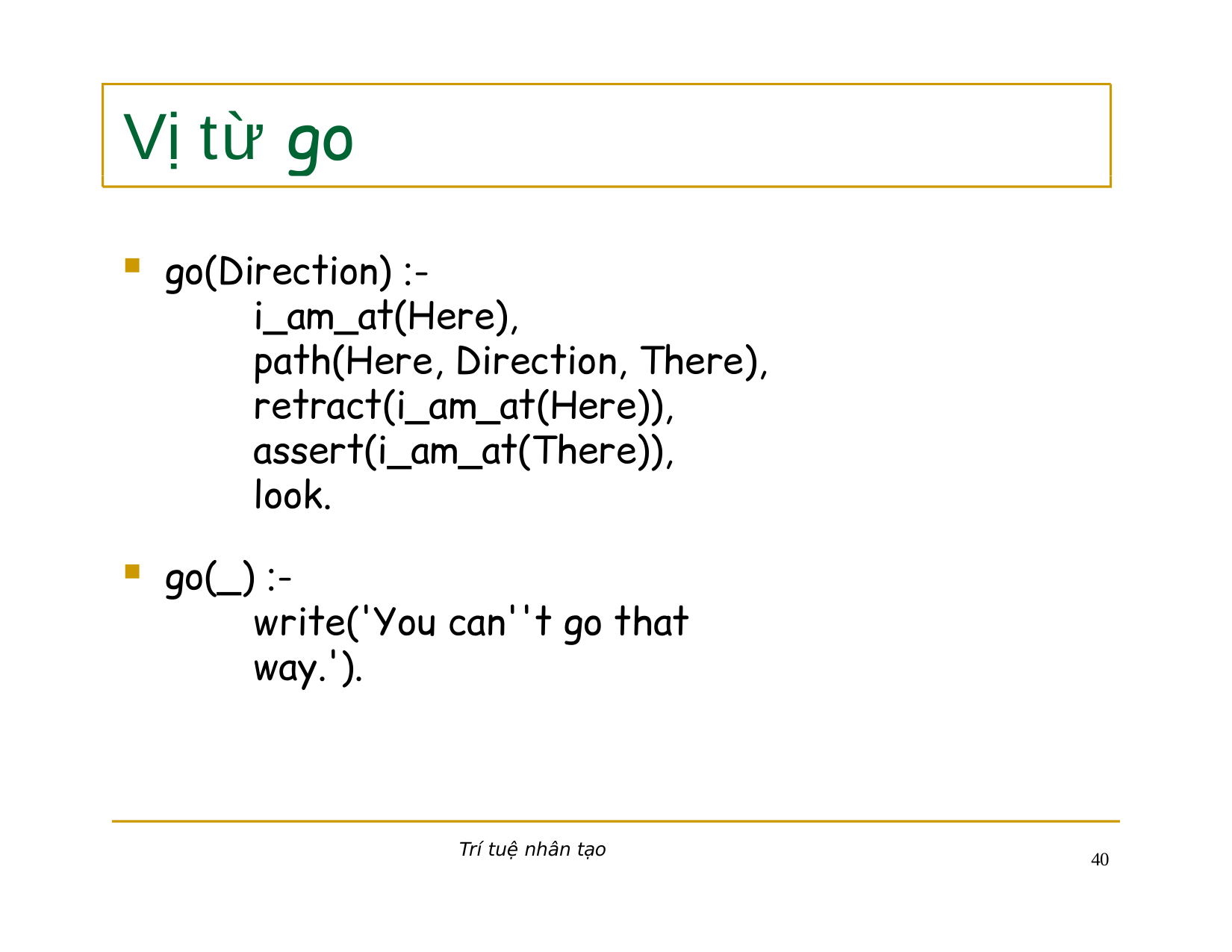

# Vị từ go

go(Direction) :-
i_am_at(Here),
path(Here, Direction, There), retract(i_am_at(Here)), assert(i_am_at(There)),
look.
go(_) :-
write('You can''t go that way.').

Trí tuệ nhân tạo
40